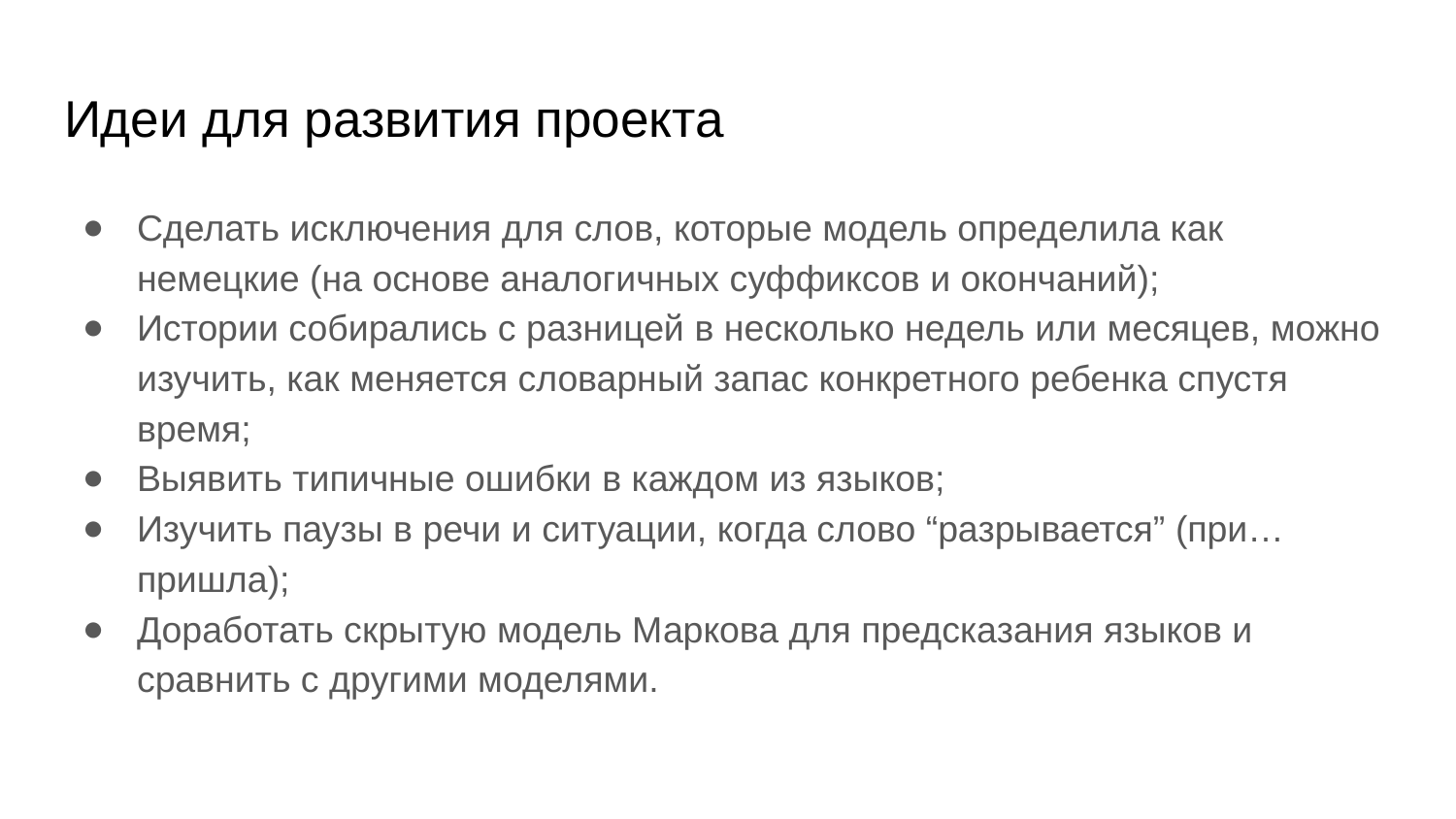

# Идеи для развития проекта
Сделать исключения для слов, которые модель определила как немецкие (на основе аналогичных суффиксов и окончаний);
Истории собирались с разницей в несколько недель или месяцев, можно изучить, как меняется словарный запас конкретного ребенка спустя время;
Выявить типичные ошибки в каждом из языков;
Изучить паузы в речи и ситуации, когда слово “разрывается” (при…пришла);
Доработать скрытую модель Маркова для предсказания языков и сравнить с другими моделями.